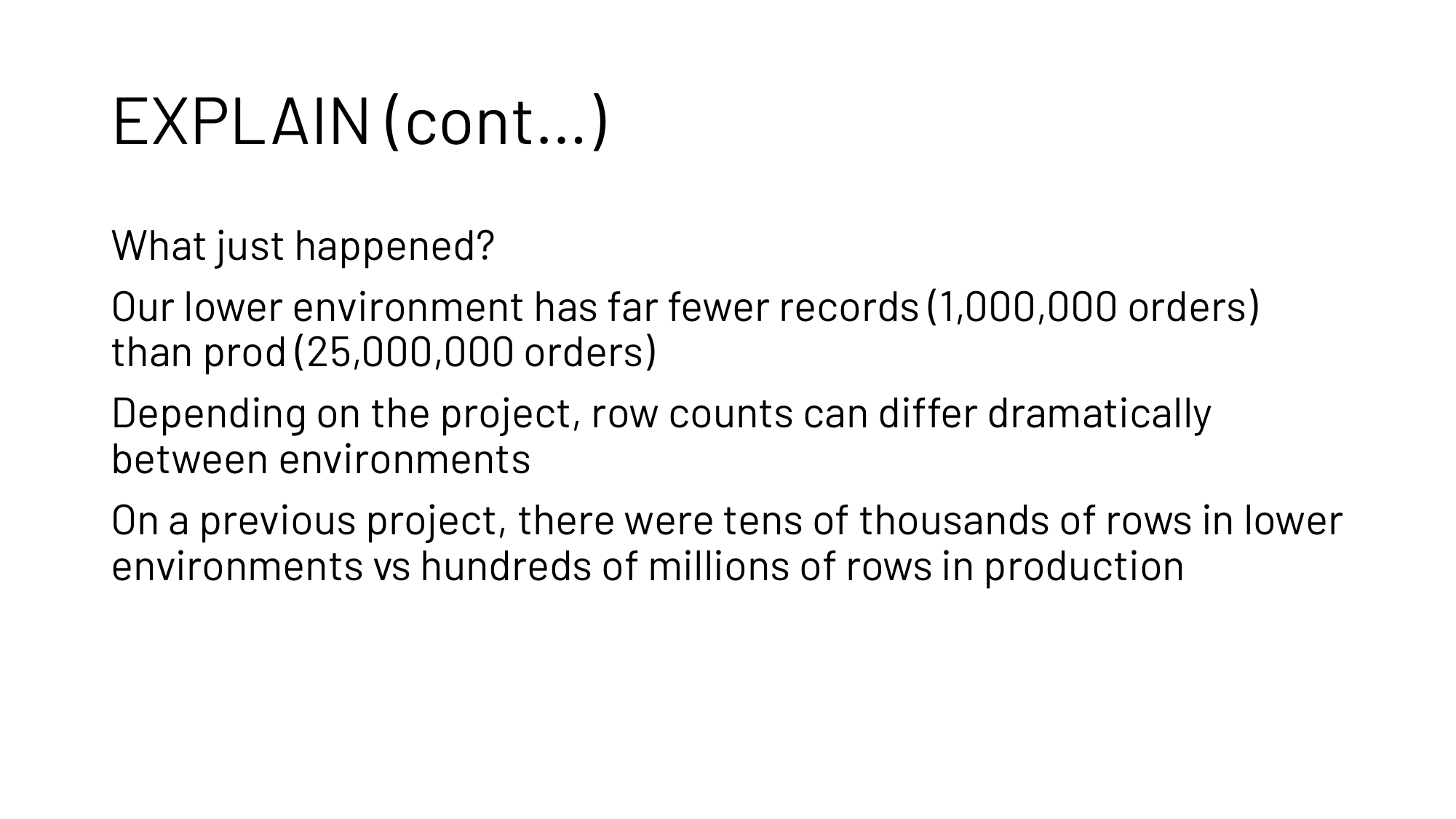

# EXPLAIN (cont…)
What just happened?
Our lower environment has far fewer records (1,000,000 orders) than prod (25,000,000 orders)
Depending on the project, row counts can differ dramatically between environments
On a previous project, there were tens of thousands of rows in lower environments vs hundreds of millions of rows in production